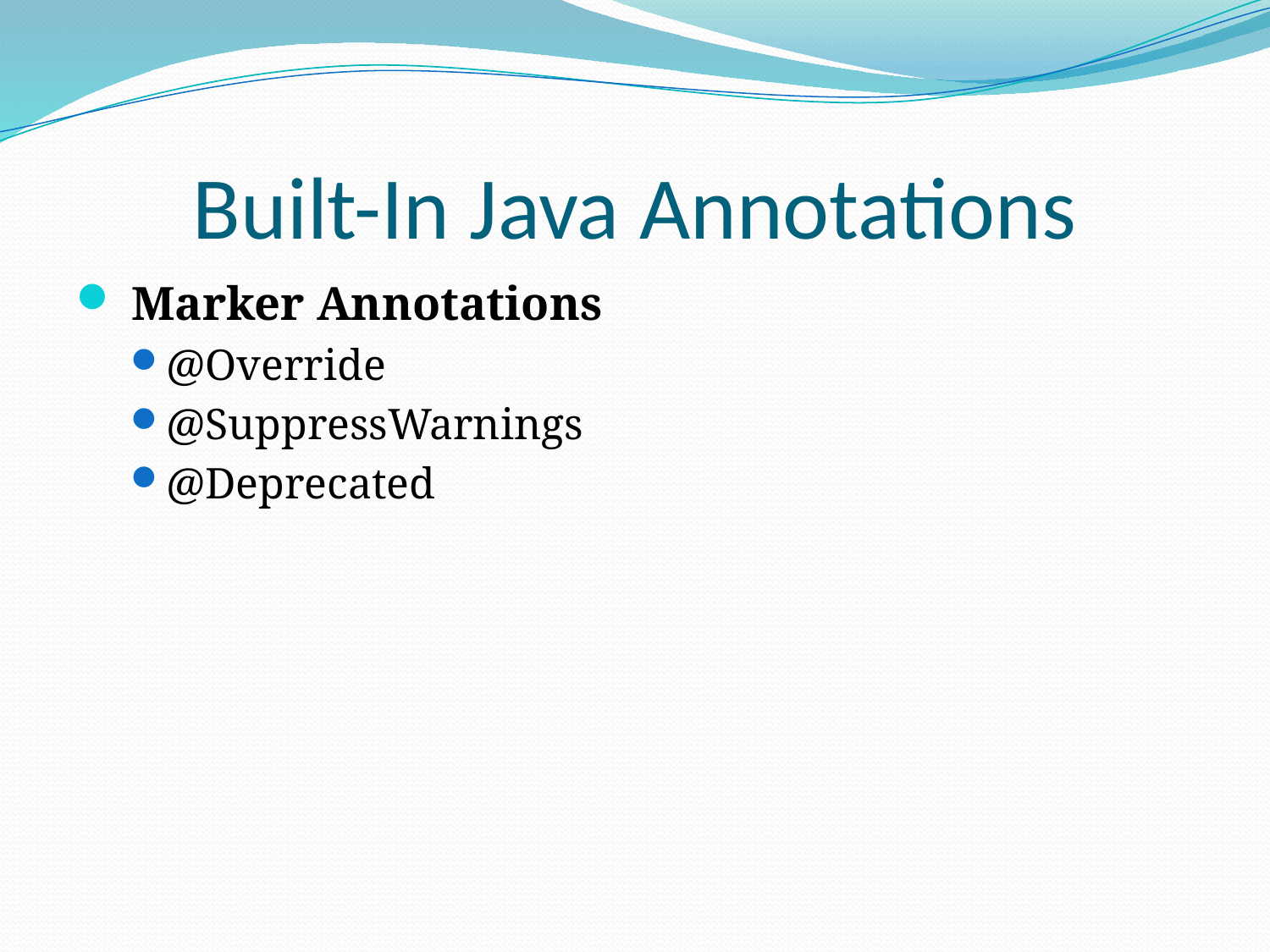

# Built-In Java Annotations
 Marker Annotations
@Override
@SuppressWarnings
@Deprecated